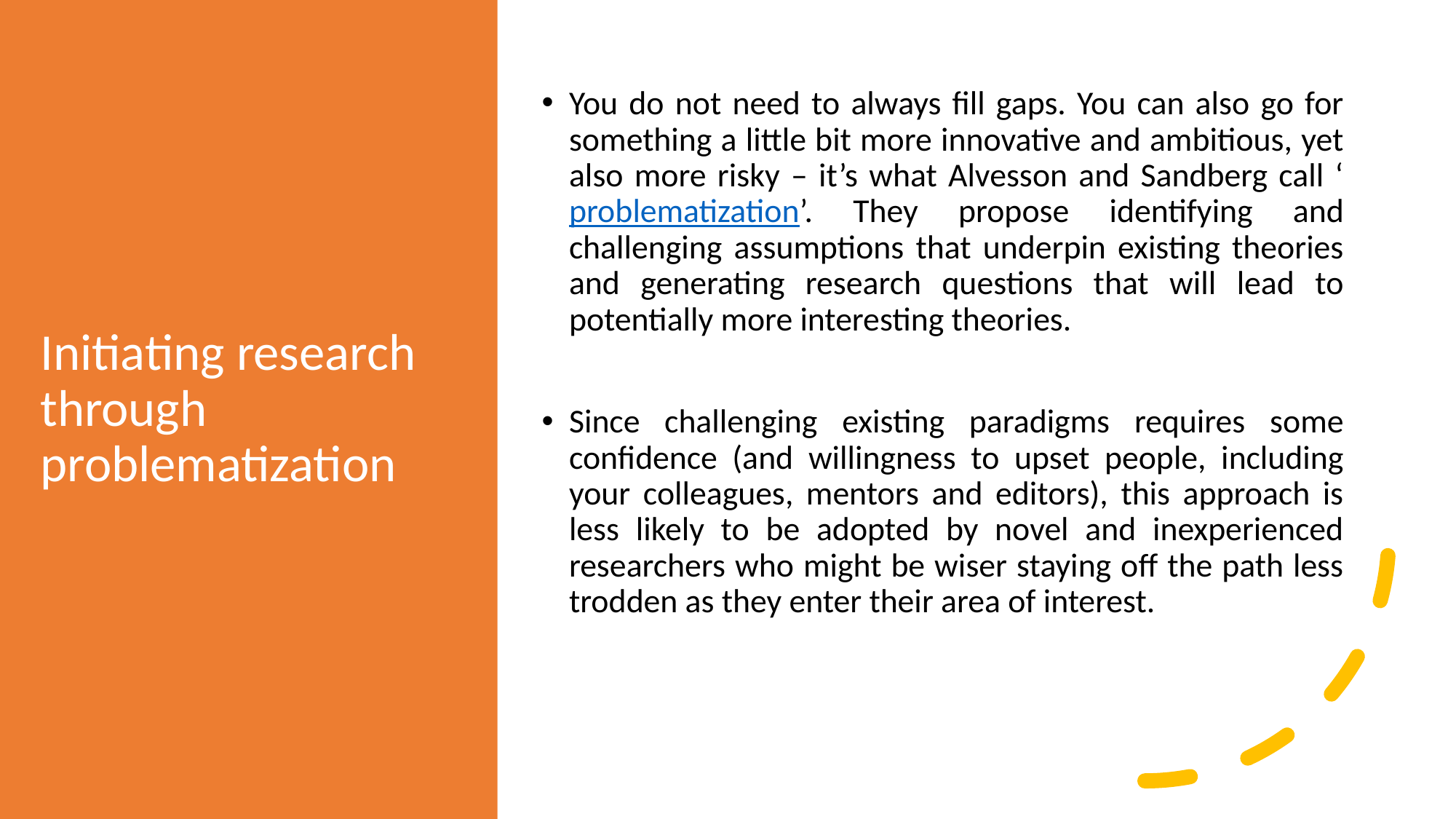

You do not need to always fill gaps. You can also go for something a little bit more innovative and ambitious, yet also more risky – it’s what Alvesson and Sandberg call ‘problematization’. They propose identifying and challenging assumptions that underpin existing theories and generating research questions that will lead to potentially more interesting theories.

Since challenging existing paradigms requires some confidence (and willingness to upset people, including your colleagues, mentors and editors), this approach is less likely to be adopted by novel and inexperienced researchers who might be wiser staying off the path less trodden as they enter their area of interest.

# Initiating research through problematization